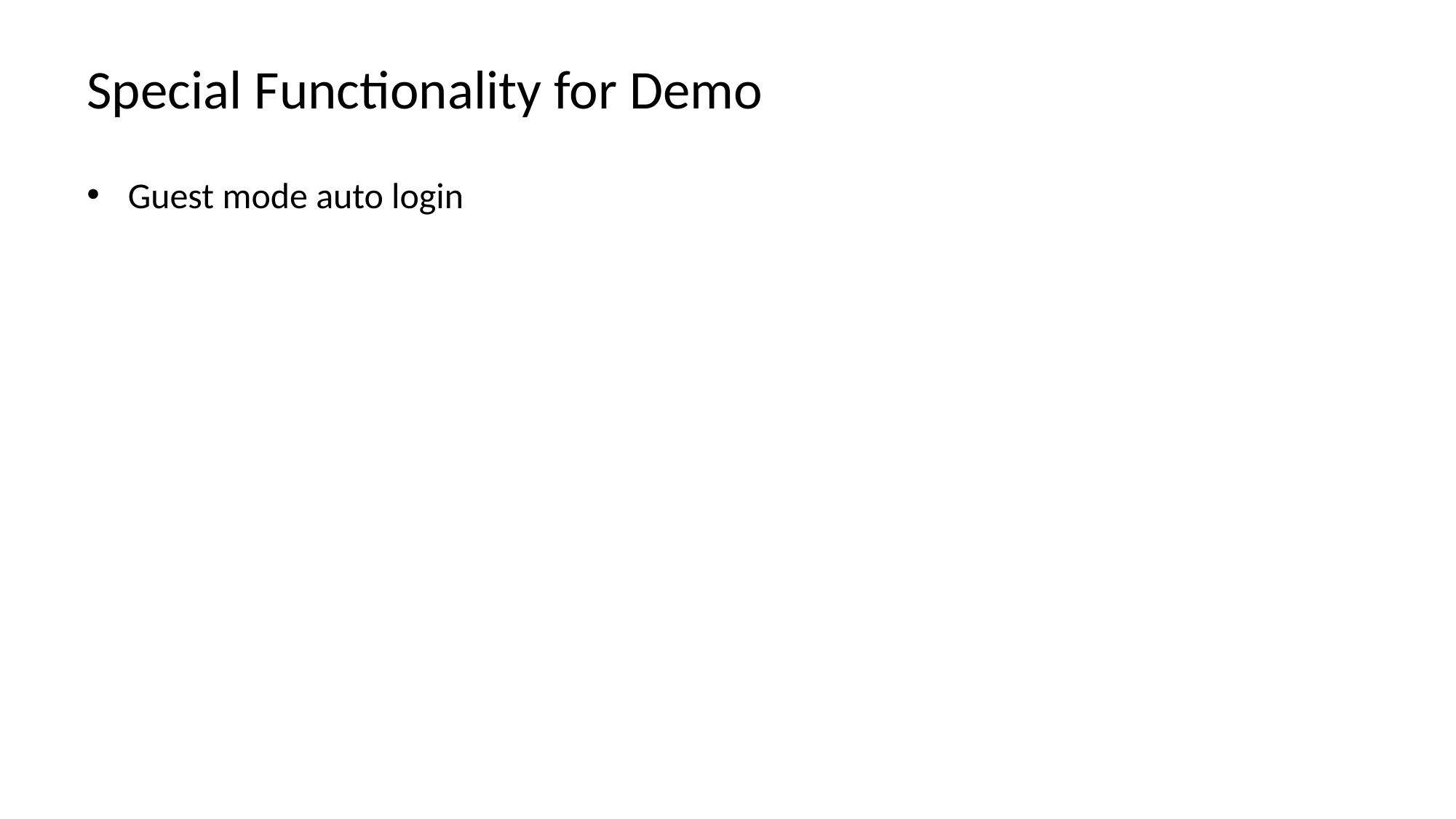

Special Functionality for Demo
Guest mode auto login